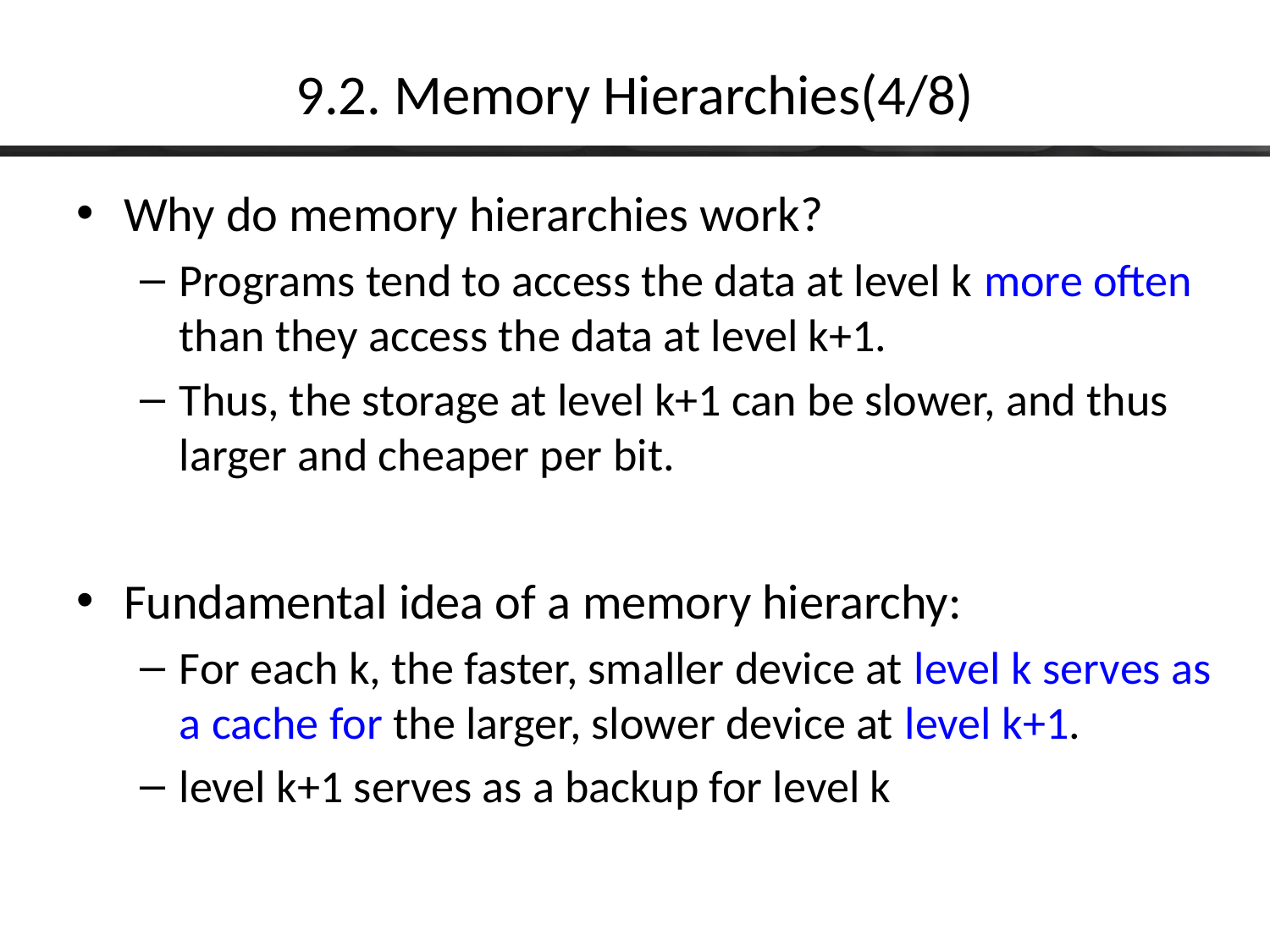

# 9.2. Memory Hierarchies(4/8)
Why do memory hierarchies work?
Programs tend to access the data at level k more often than they access the data at level k+1.
Thus, the storage at level k+1 can be slower, and thus larger and cheaper per bit.

Fundamental idea of a memory hierarchy:
For each k, the faster, smaller device at level k serves as a cache for the larger, slower device at level k+1.
level k+1 serves as a backup for level k